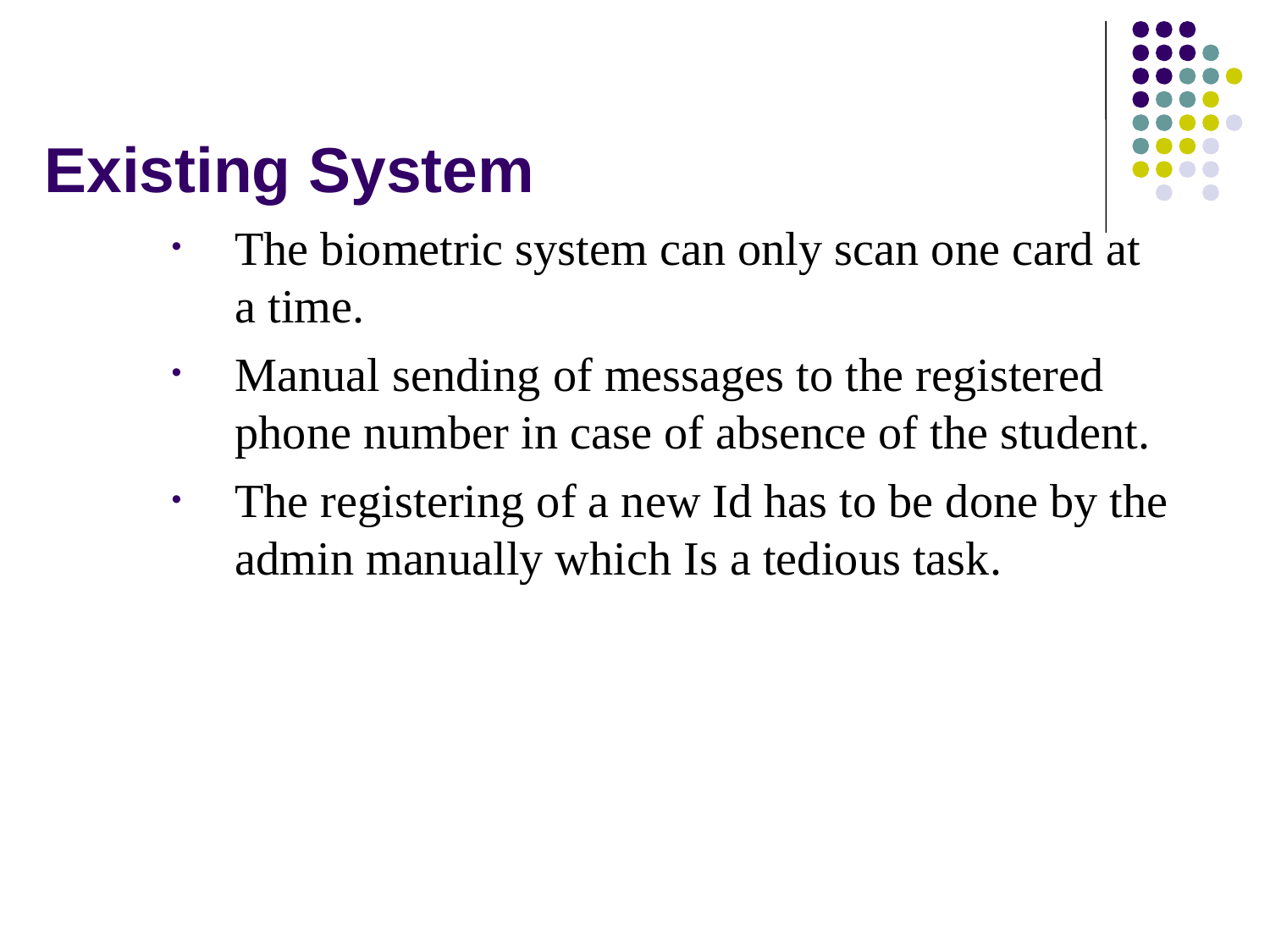

# Existing System
The biometric system can only scan one card at a time.
Manual sending of messages to the registered phone number in case of absence of the student.
The registering of a new Id has to be done by the admin manually which Is a tedious task.